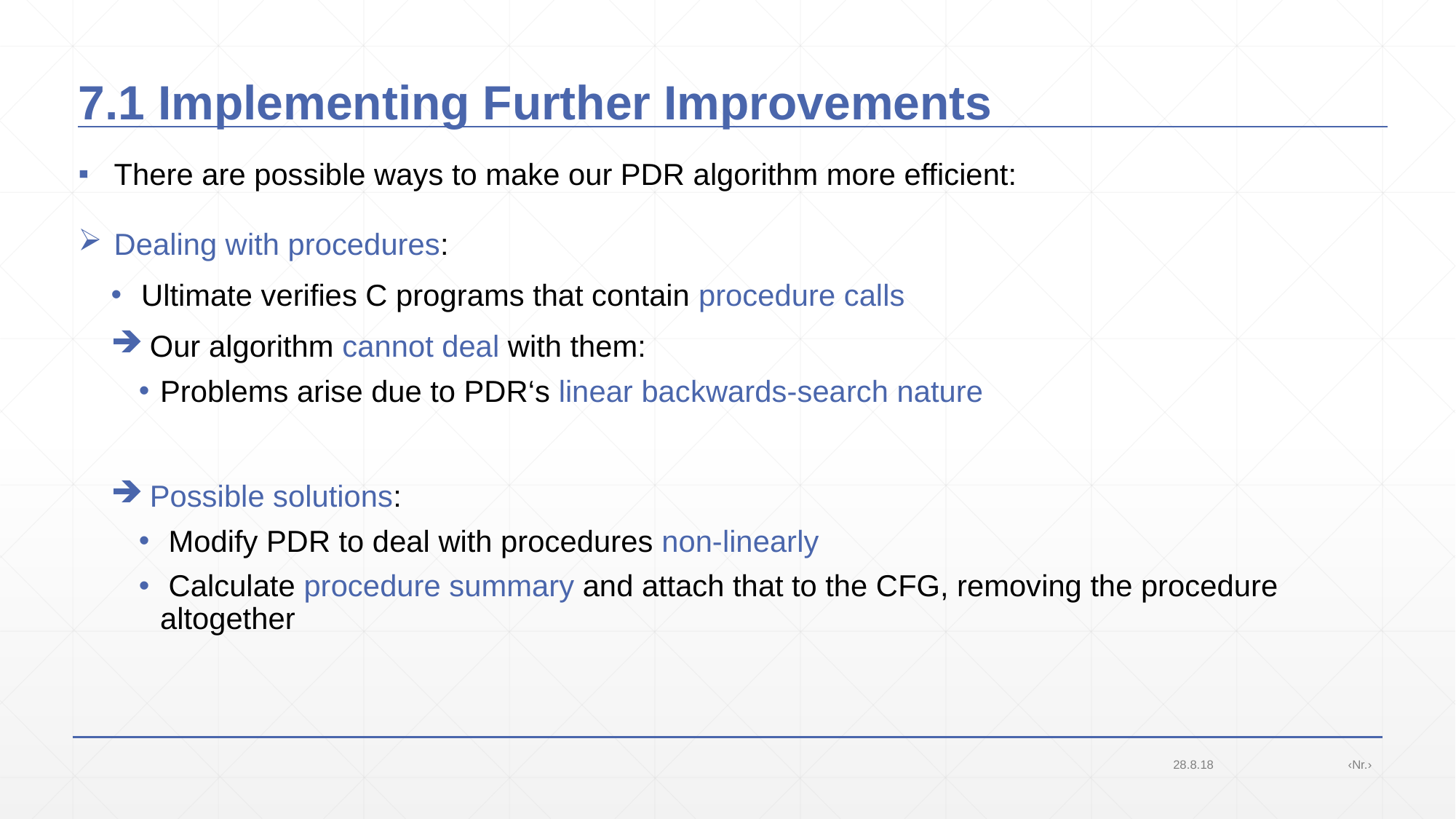

# 7.1 Implementing Further Improvements
 There are possible ways to make our PDR algorithm more efficient:
 Dealing with procedures:
 Ultimate verifies C programs that contain procedure calls
 Our algorithm cannot deal with them:
Problems arise due to PDR‘s linear backwards-search nature

 Possible solutions:
 Modify PDR to deal with procedures non-linearly
 Calculate procedure summary and attach that to the CFG, removing the procedure altogether

28.8.18
‹Nr.›